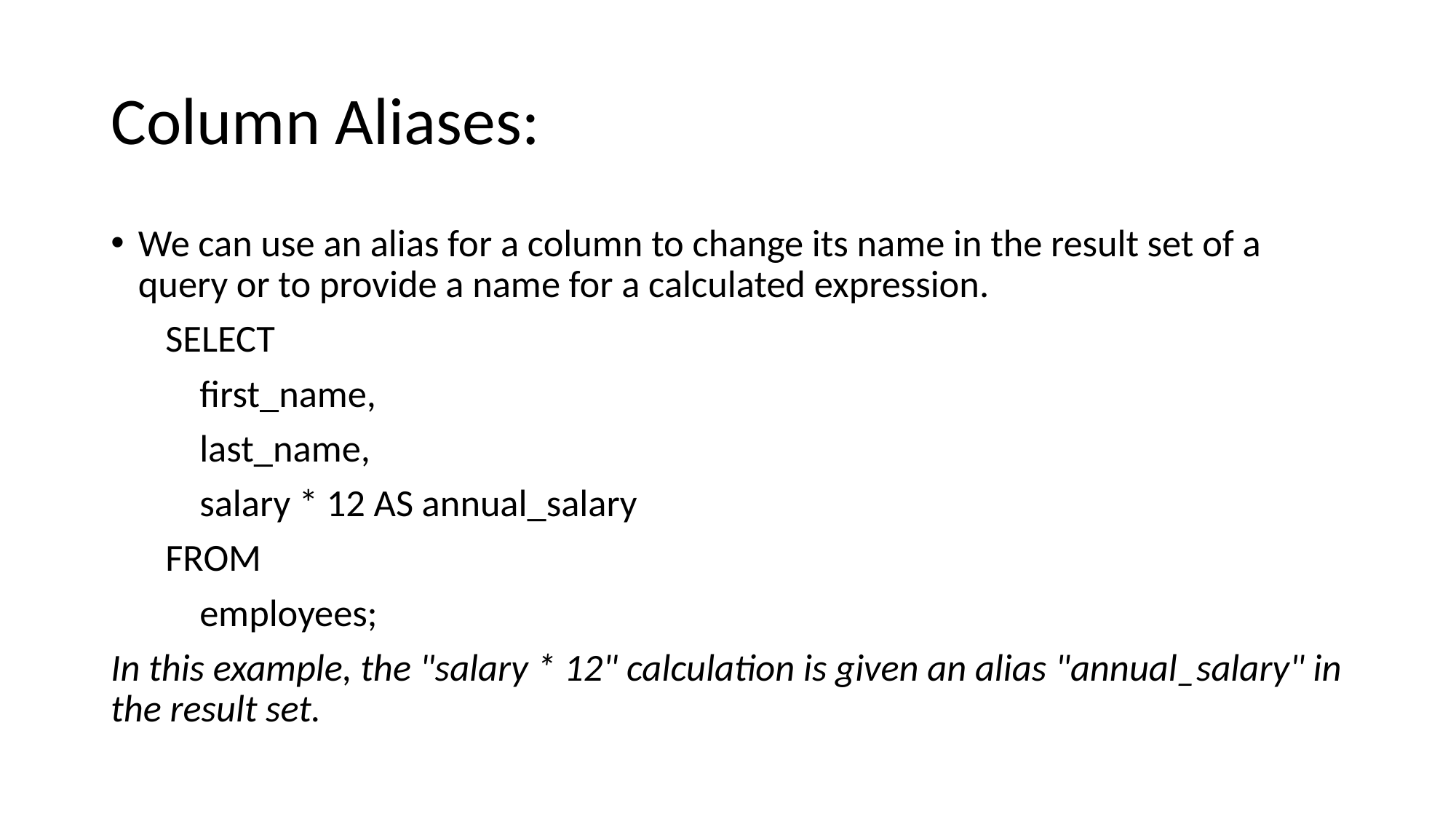

# Column Aliases:
We can use an alias for a column to change its name in the result set of a query or to provide a name for a calculated expression.
SELECT
    first_name,
    last_name,
    salary * 12 AS annual_salary
FROM
    employees;
In this example, the "salary * 12" calculation is given an alias "annual_salary" in the result set.